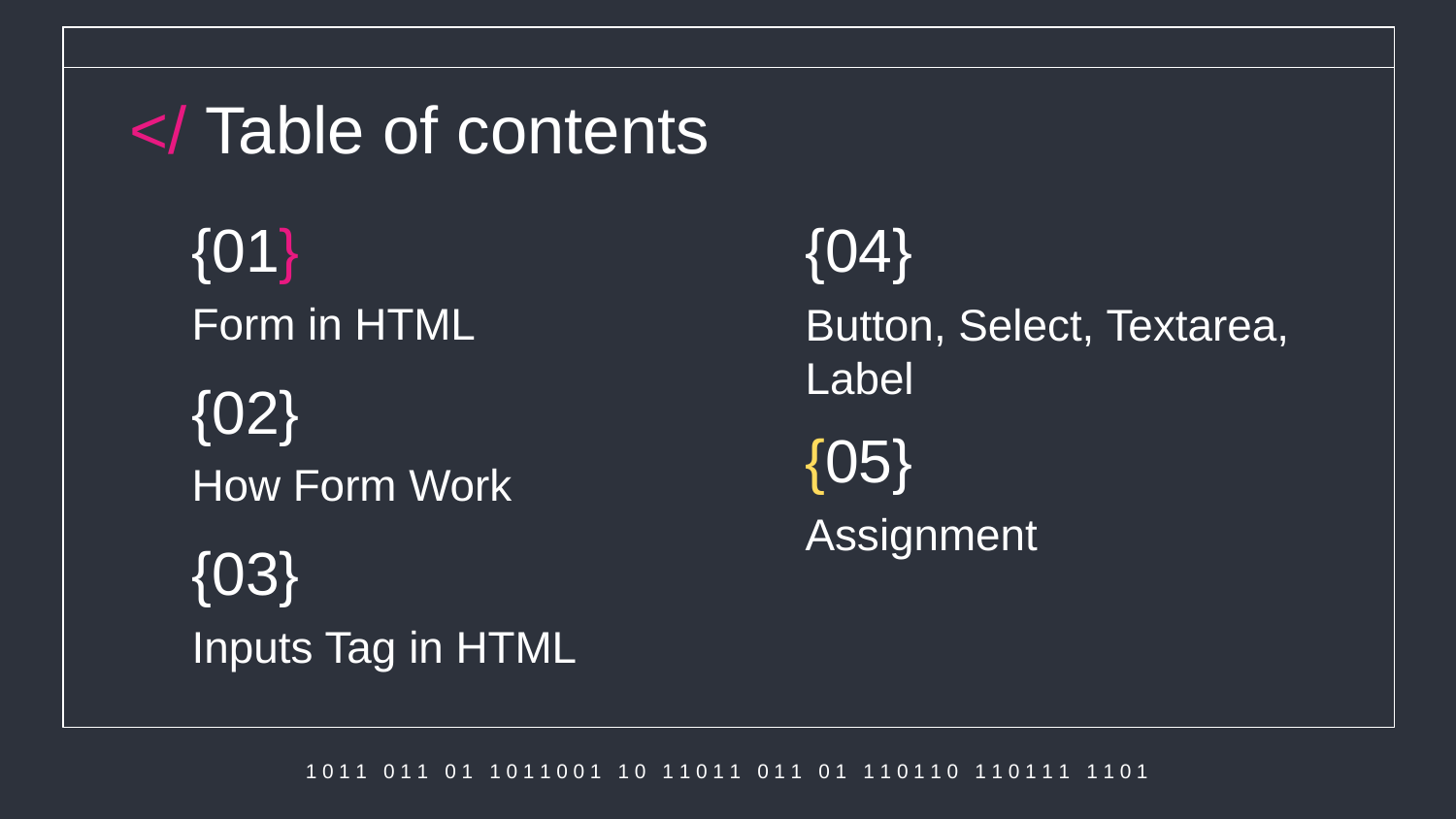

</ Table of contents
{01}
{04}
# Form in HTML
Button, Select, Textarea, Label
{02}
{05}
How Form Work
Assignment
{03}
Inputs Tag in HTML